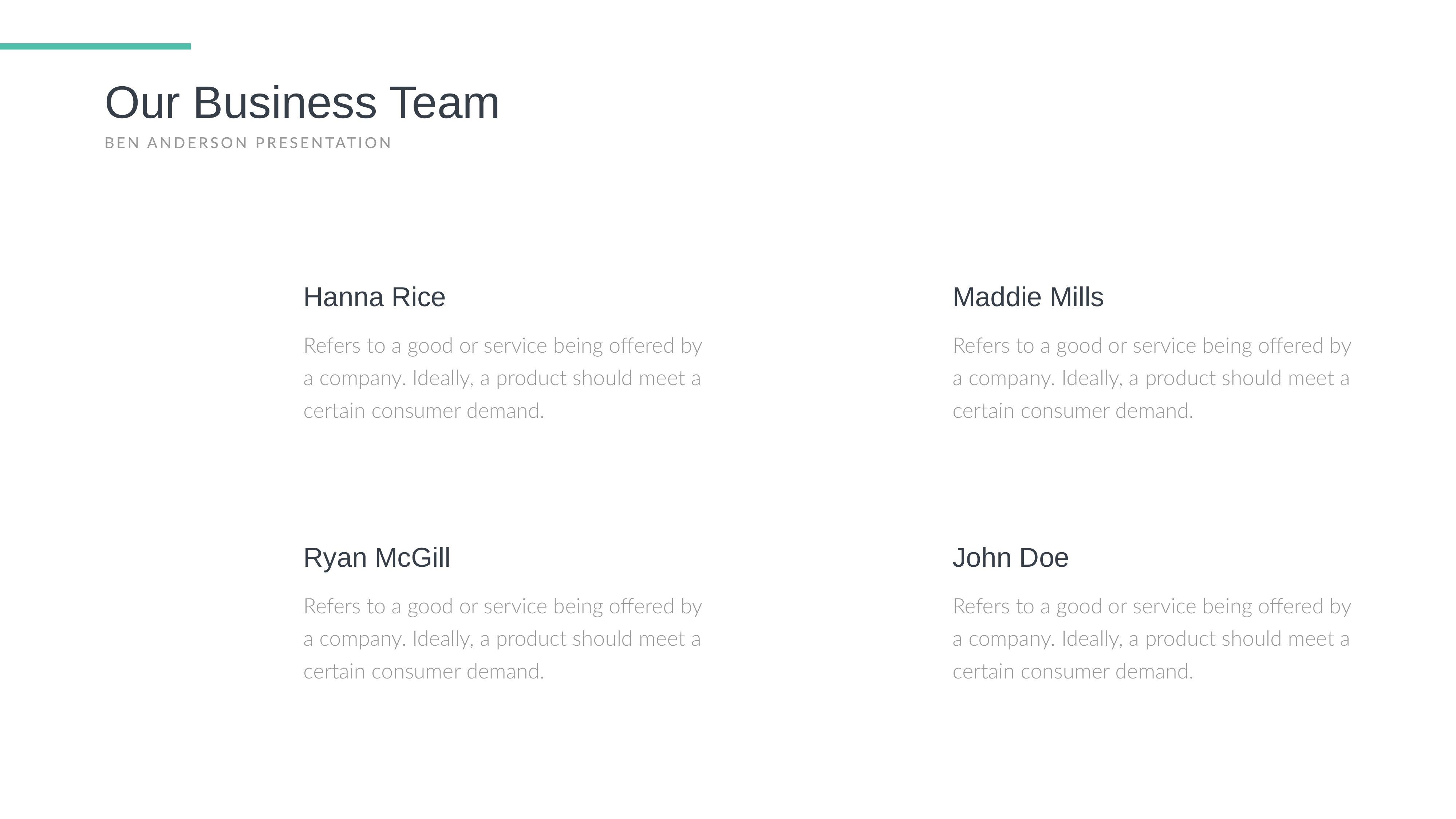

Our Business Team
BEN ANDERSON PRESENTATION

Hanna Rice
Maddie Mills
Refers to a good or service being offered by a company. Ideally, a product should meet a certain consumer demand.
Refers to a good or service being offered by a company. Ideally, a product should meet a certain consumer demand.

Ryan McGill
John Doe
Refers to a good or service being offered by a company. Ideally, a product should meet a certain consumer demand.
Refers to a good or service being offered by a company. Ideally, a product should meet a certain consumer demand.